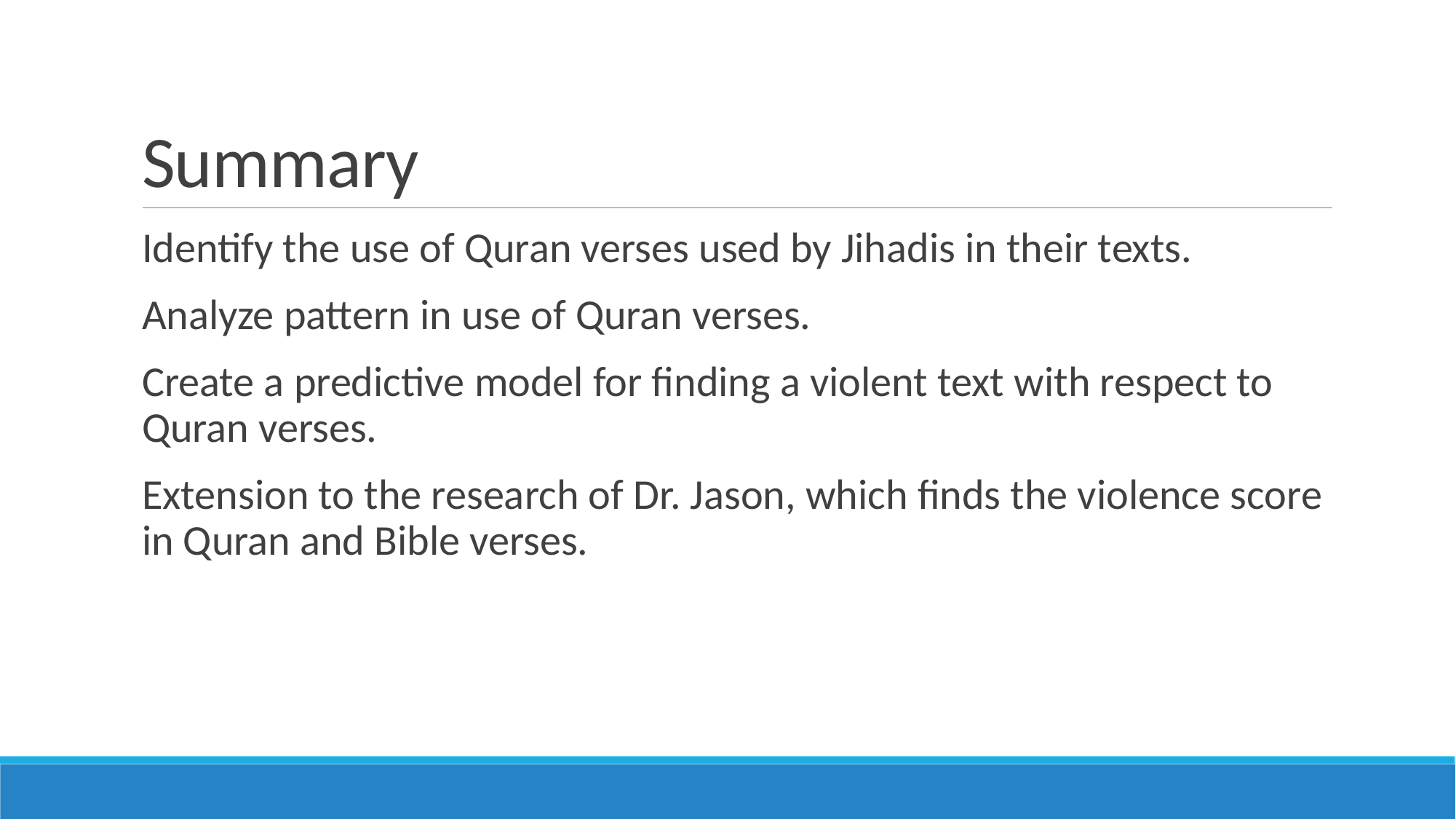

# Summary
Identify the use of Quran verses used by Jihadis in their texts.
Analyze pattern in use of Quran verses.
Create a predictive model for finding a violent text with respect to Quran verses.
Extension to the research of Dr. Jason, which finds the violence score in Quran and Bible verses.